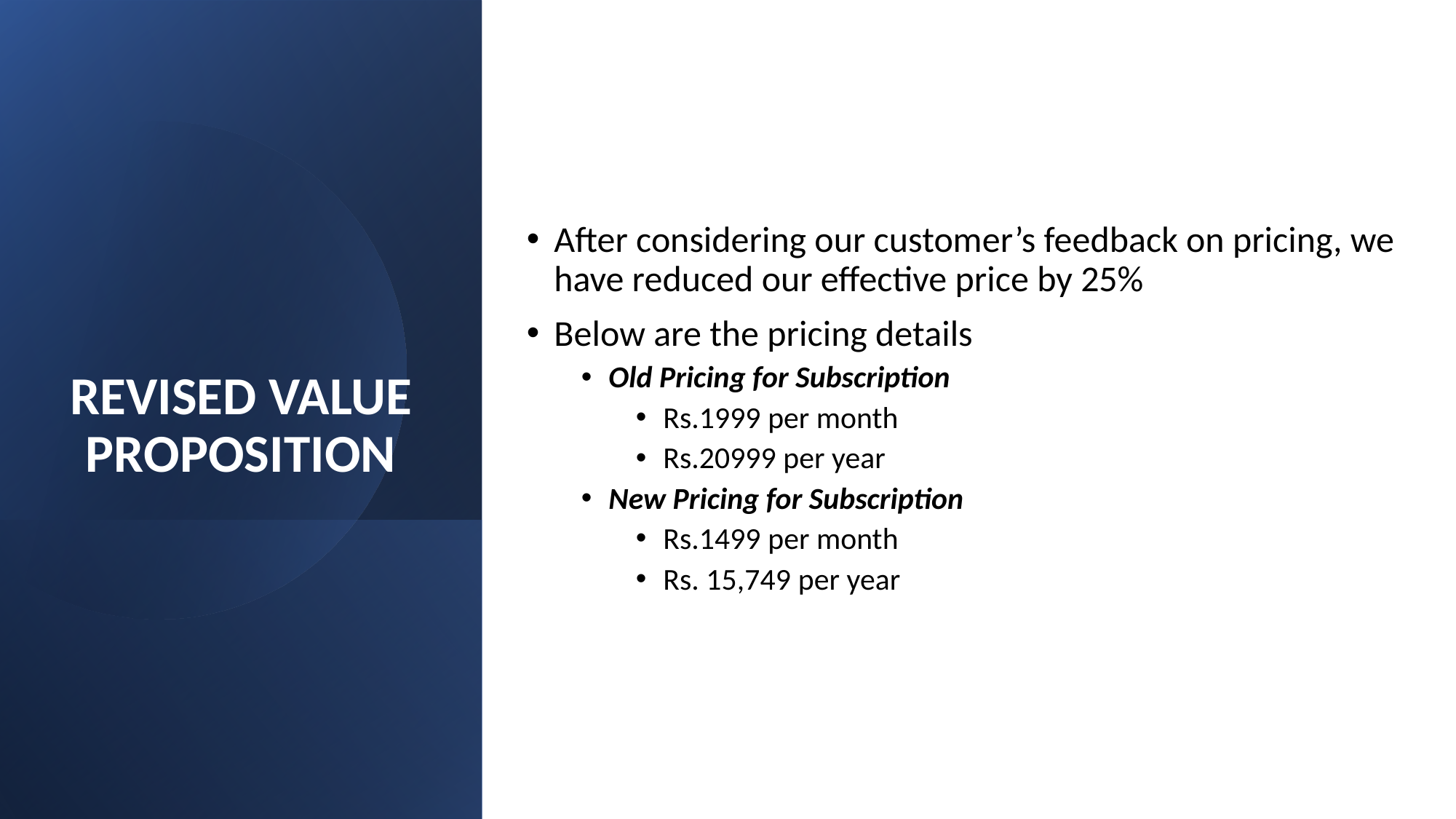

After considering our customer’s feedback on pricing, we have reduced our effective price by 25%
Below are the pricing details
Old Pricing for Subscription
Rs.1999 per month
Rs.20999 per year
New Pricing for Subscription
Rs.1499 per month
Rs. 15,749 per year

# REVISED VALUE PROPOSITION